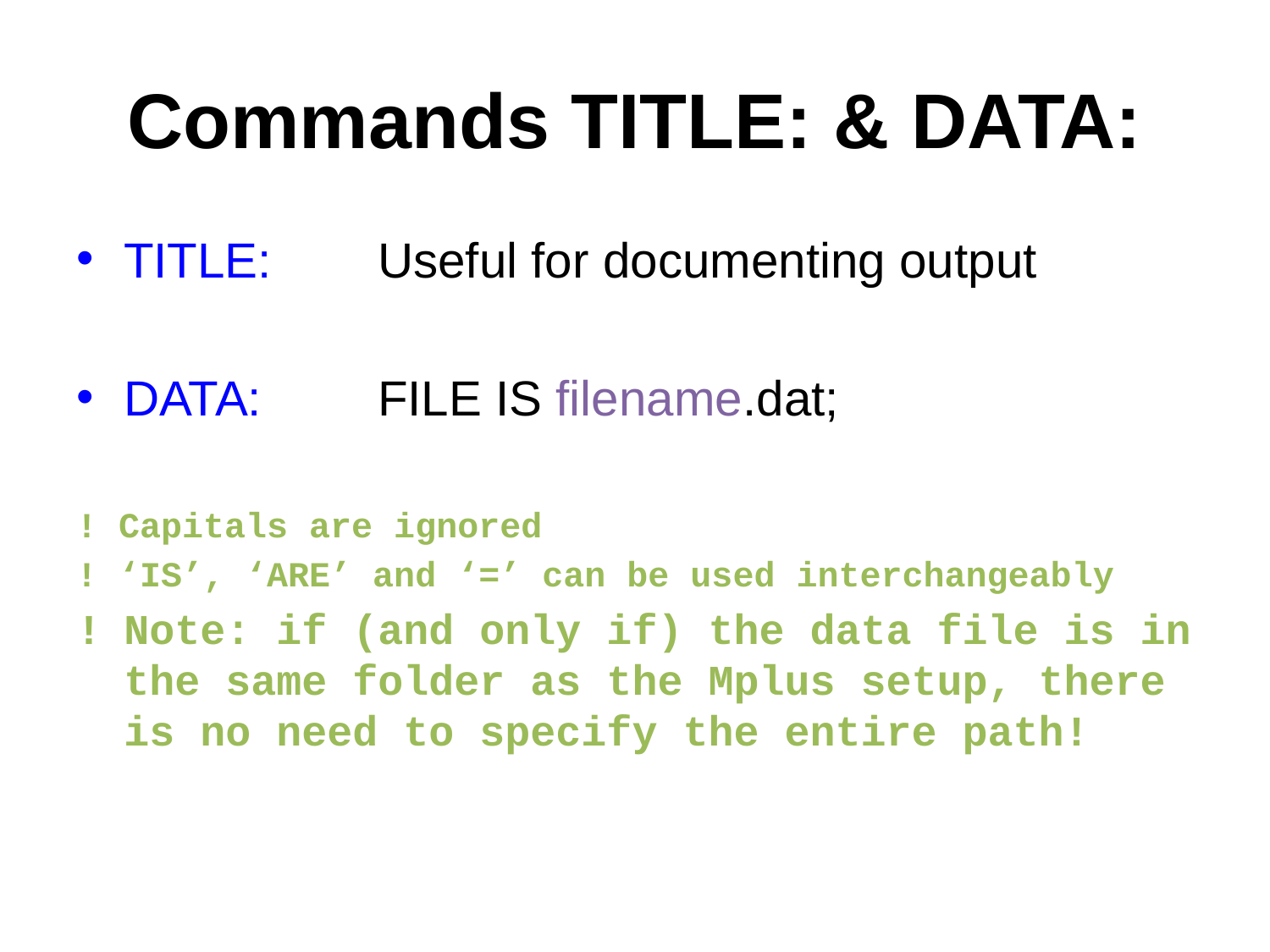

# Commands TITLE: & DATA:
TITLE:	Useful for documenting output

DATA:	FILE IS filename.dat;

! Capitals are ignored
! ‘IS’, ‘ARE’ and ‘=’ can be used interchangeably
!	Note: if (and only if) the data file is in the same folder as the Mplus setup, there is no need to specify the entire path!